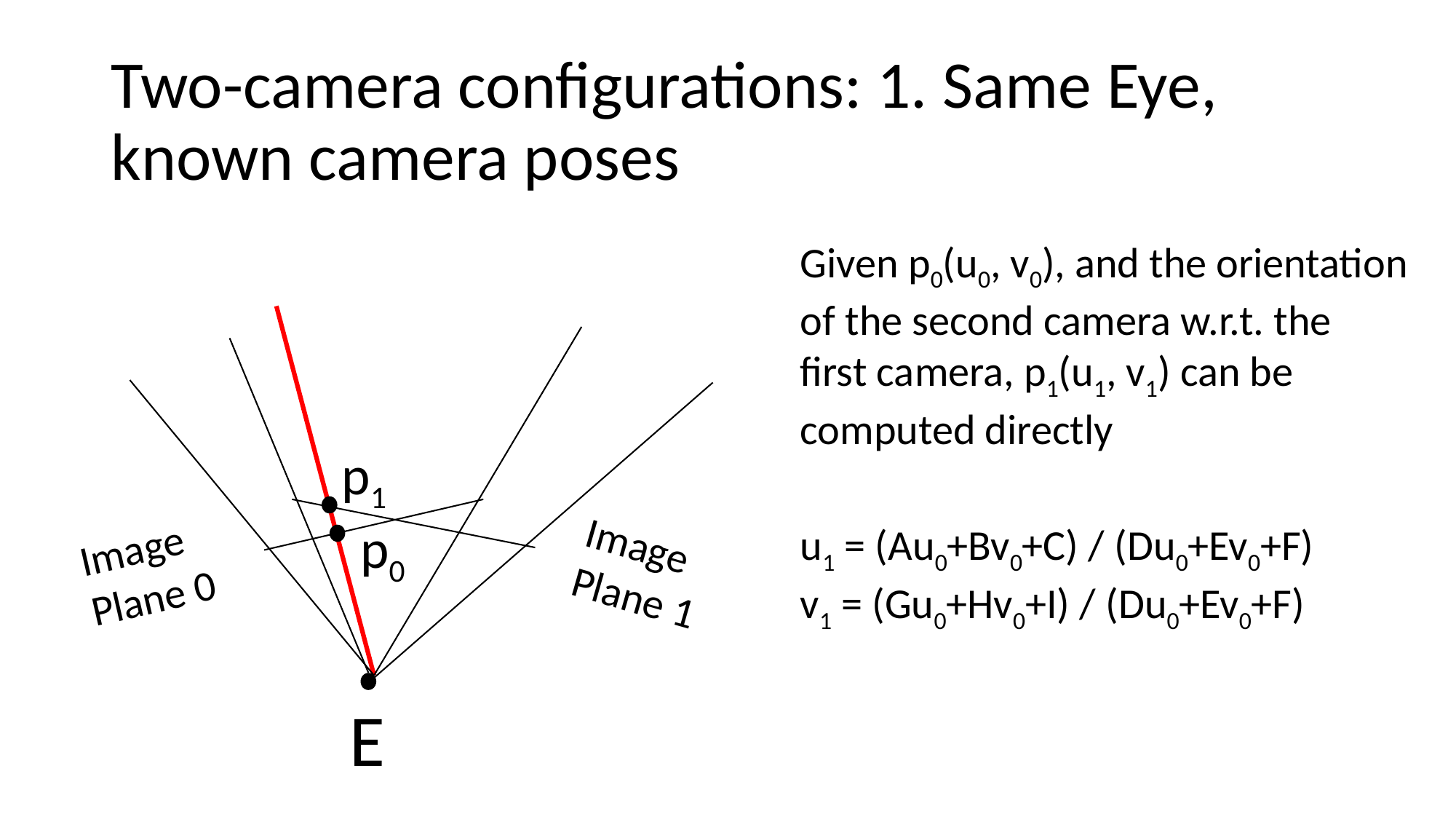

# Two-camera configurations: 1. Same Eye, known camera poses
Given p0(u0, v0), and the orientation
of the second camera w.r.t. the
first camera, p1(u1, v1) can be
computed directly

u1 = (Au0+Bv0+C) / (Du0+Ev0+F)
v1 = (Gu0+Hv0+I) / (Du0+Ev0+F)
p1

p0
Image
Plane 0
Image
Plane 1

E